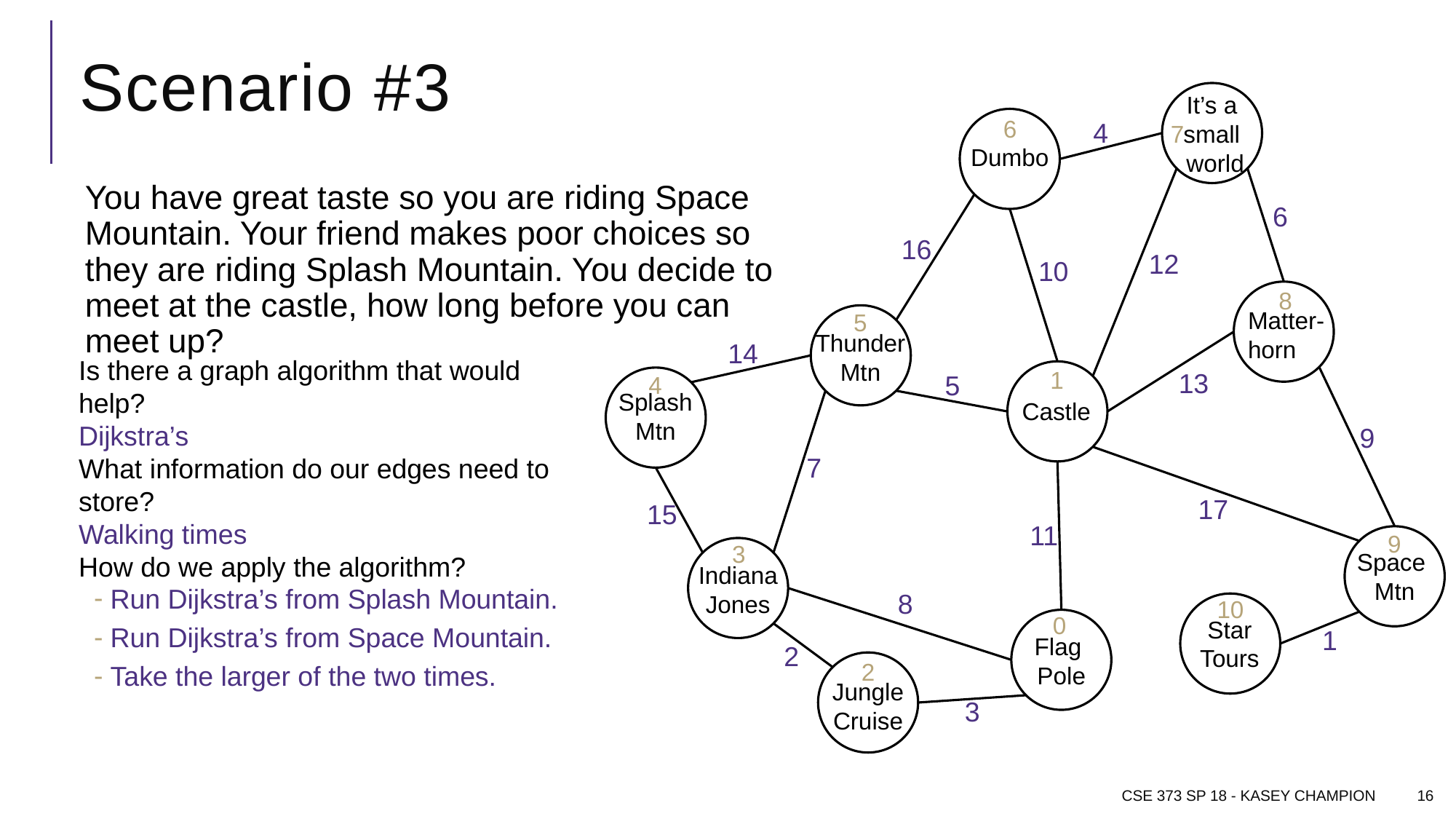

# Scenario #3

It’s a
small
world

Dumbo

Matter-
horn

Thunder
Mtn

Castle

Splash
Mtn

Space
Mtn

Indiana
Jones

Star
Tours

Flag
Pole

Jungle
Cruise
6
4
7
You have great taste so you are riding Space Mountain. Your friend makes poor choices so they are riding Splash Mountain. You decide to meet at the castle, how long before you can meet up?
6
16
12
10
8
5
14
Is there a graph algorithm that would help?
Dijkstra’s
What information do our edges need to store?
Walking times
How do we apply the algorithm?
Run Dijkstra’s from Splash Mountain.
Run Dijkstra’s from Space Mountain.
Take the larger of the two times.
1
13
5
4
9
7
17
15
11
9
3
8
10
0
1
2
2
3
CSE 373 SP 18 - Kasey Champion
16